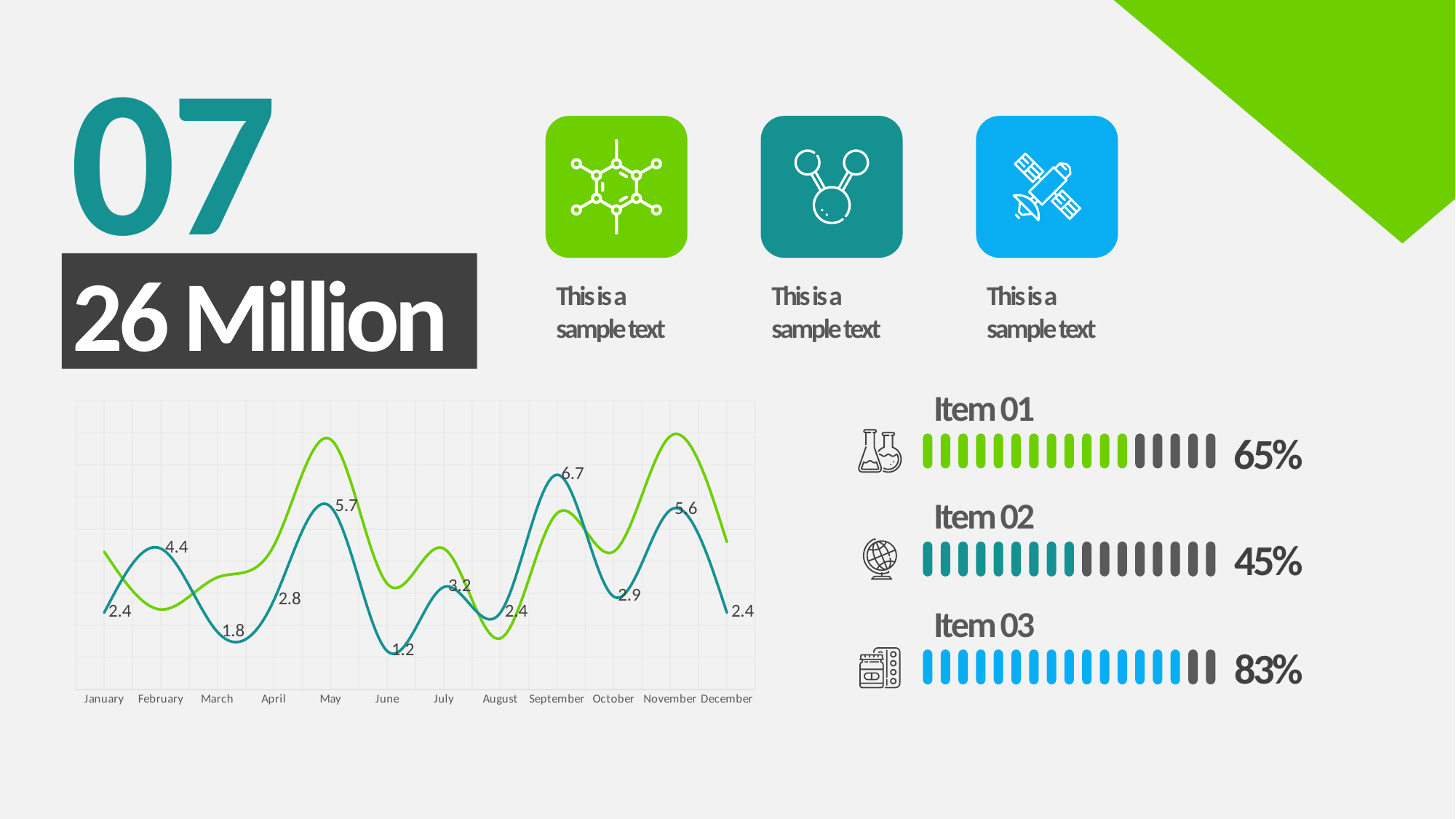

07

This is a sample text

This is a sample text

This is a sample text
26 Million

Item 01
65%

### Chart

| Category | Series 1 | Series 2 |
|---|---|---|
| January | 4.3 | 2.4 |
| February | 2.5 | 4.4 |
| March | 3.5 | 1.8 |
| April | 4.5 | 2.8 |
| May | 7.8 | 5.7 |
| June | 3.3 | 1.2 |
| July | 4.4 | 3.2 |
| August | 1.6 | 2.4 |
| September | 5.5 | 6.7 |
| October | 4.3 | 2.9 |
| November | 7.9 | 5.6 |
| December | 4.6 | 2.4 |
Item 02
45%

Item 03
83%